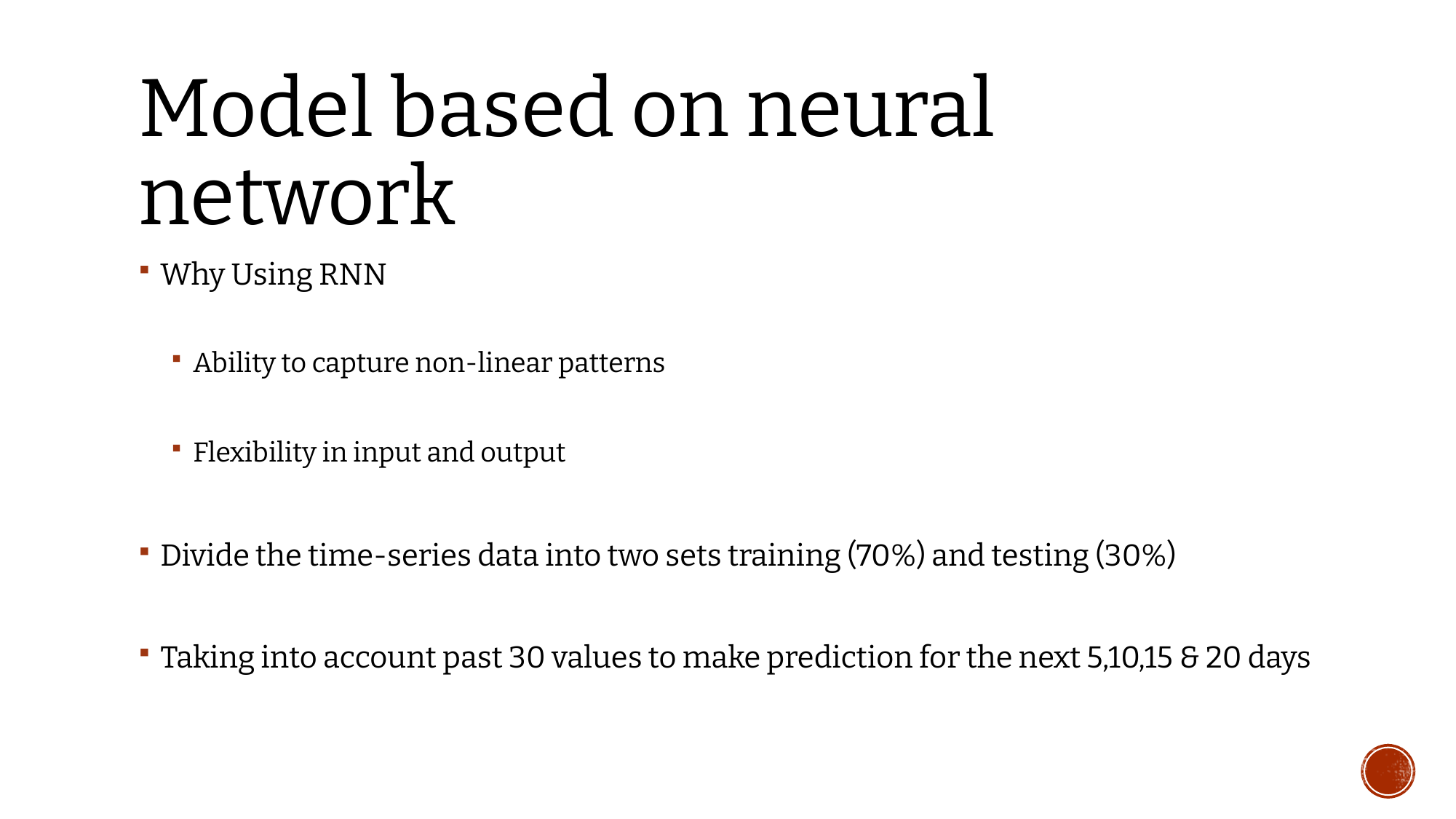

# Model based on neural network
Why Using RNN

Ability to capture non-linear patterns

Flexibility in input and output

Divide the time-series data into two sets training (70%) and testing (30%)

Taking into account past 30 values to make prediction for the next 5,10,15 & 20 days